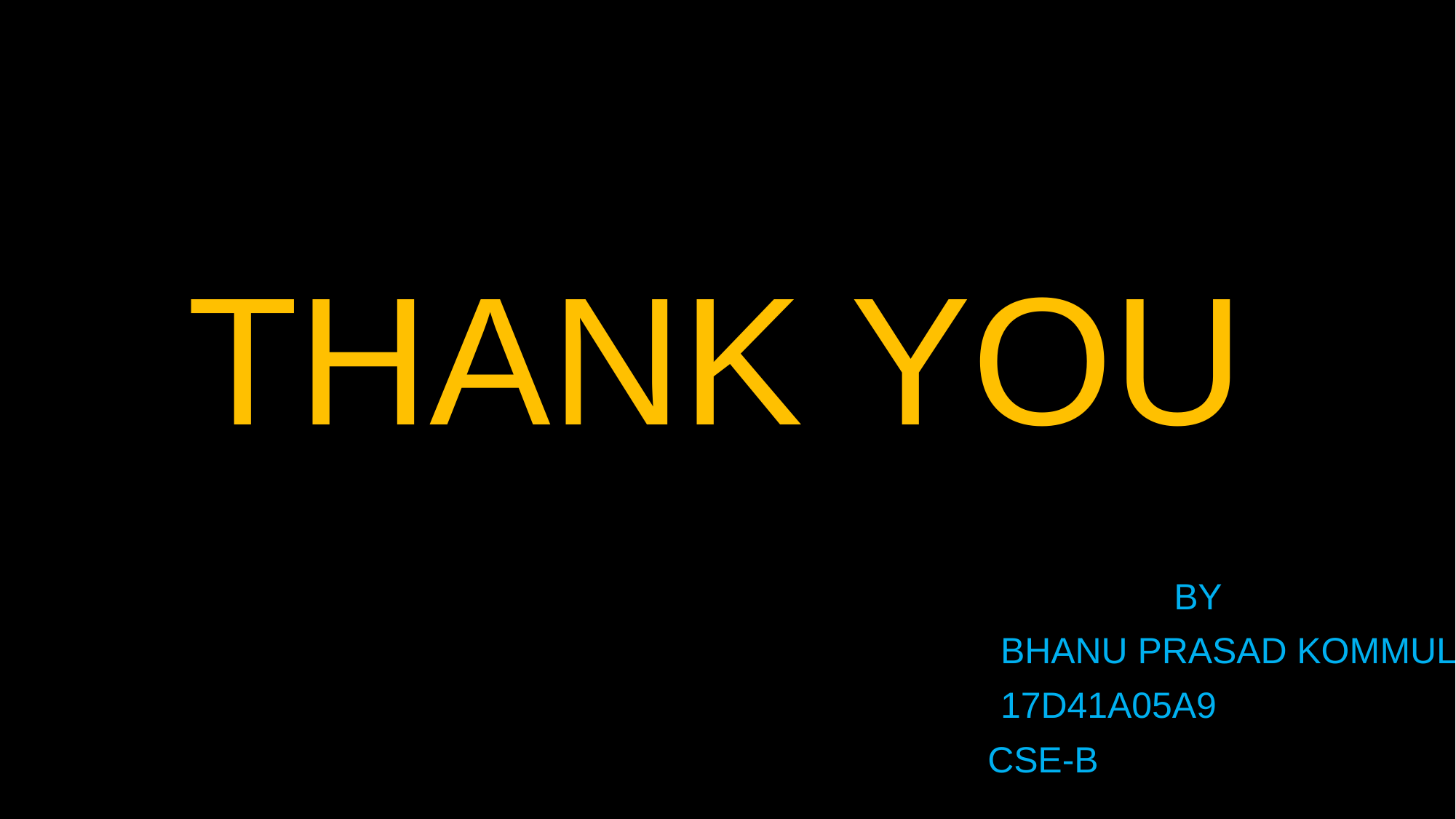

# THANK YOU
                                                                                    BY
                                                                   BHANU PRASAD KOMMULA
                                                                   17D41A05A9
     	                                                       CSE-B